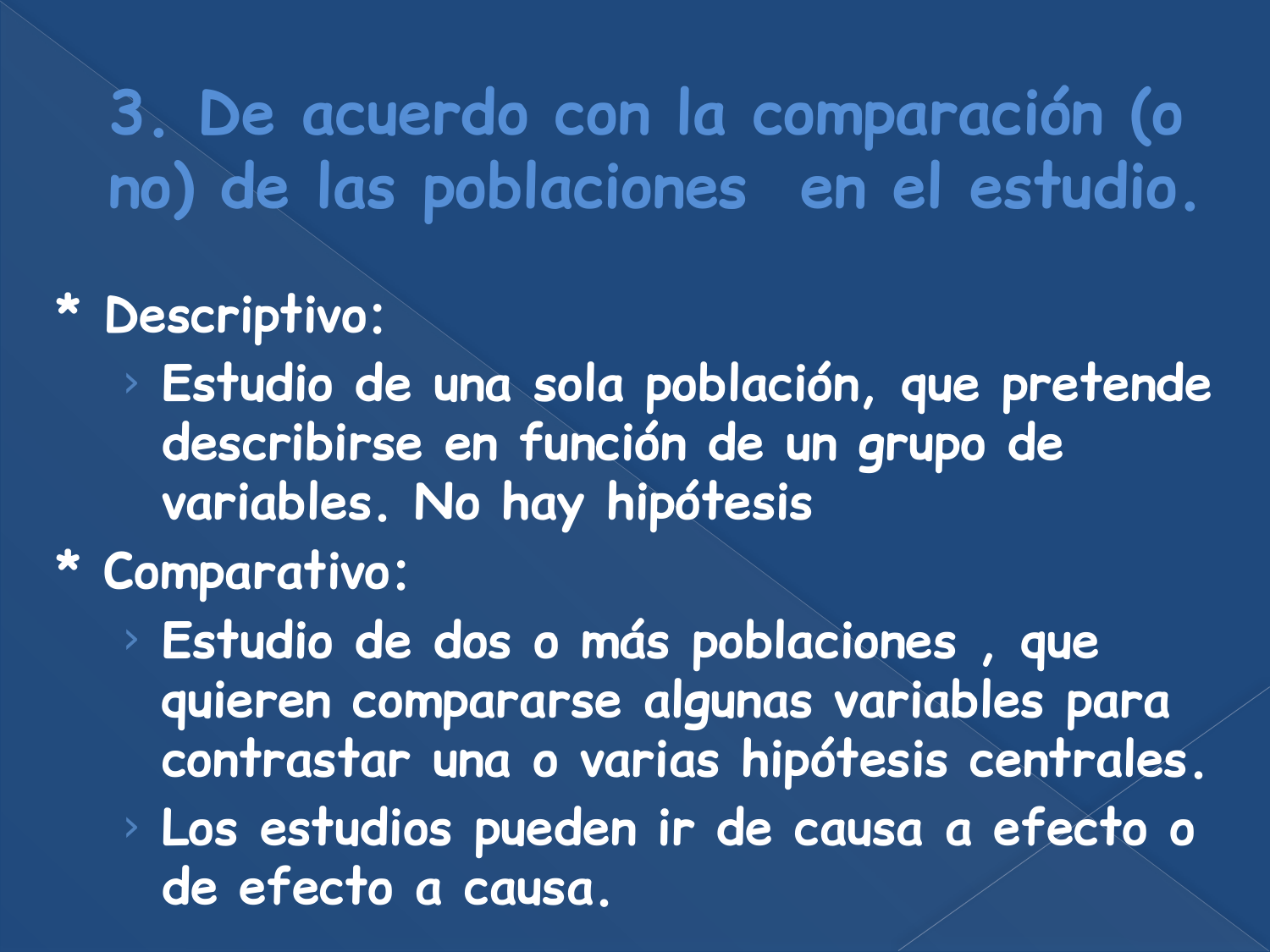

# 3. De acuerdo con la comparación (o no) de las poblaciones  en el estudio.
* Descriptivo:
Estudio de una sola población, que pretende describirse en función de un grupo de variables. No hay hipótesis
* Comparativo:
Estudio de dos o más poblaciones , que quieren compararse algunas variables para contrastar una o varias hipótesis centrales.
Los estudios pueden ir de causa a efecto o de efecto a causa.